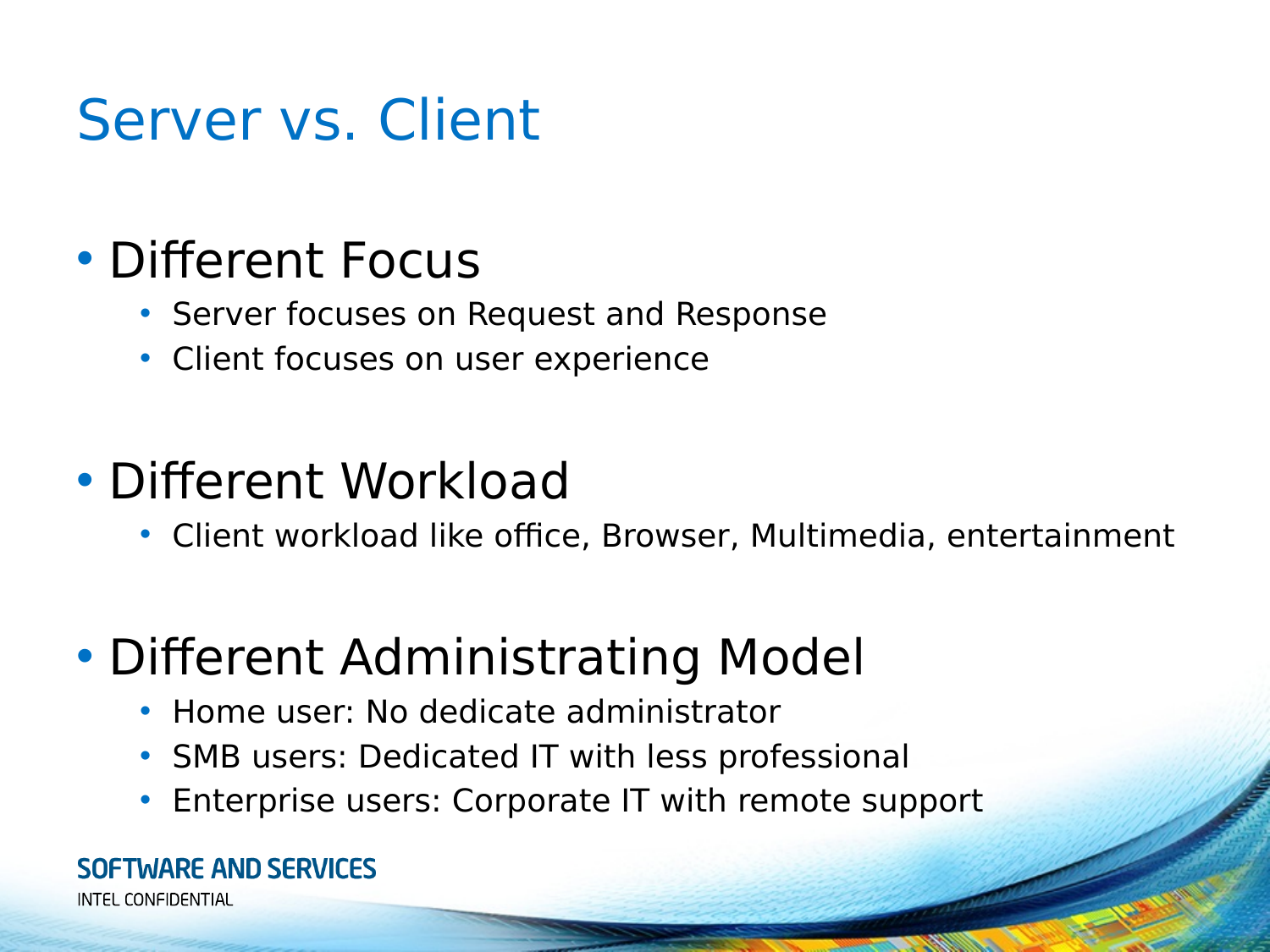

# Server vs. Client
Different Focus
Server focuses on Request and Response
Client focuses on user experience

Different Workload
Client workload like office, Browser, Multimedia, entertainment

Different Administrating Model
Home user: No dedicate administrator
SMB users: Dedicated IT with less professional
Enterprise users: Corporate IT with remote support